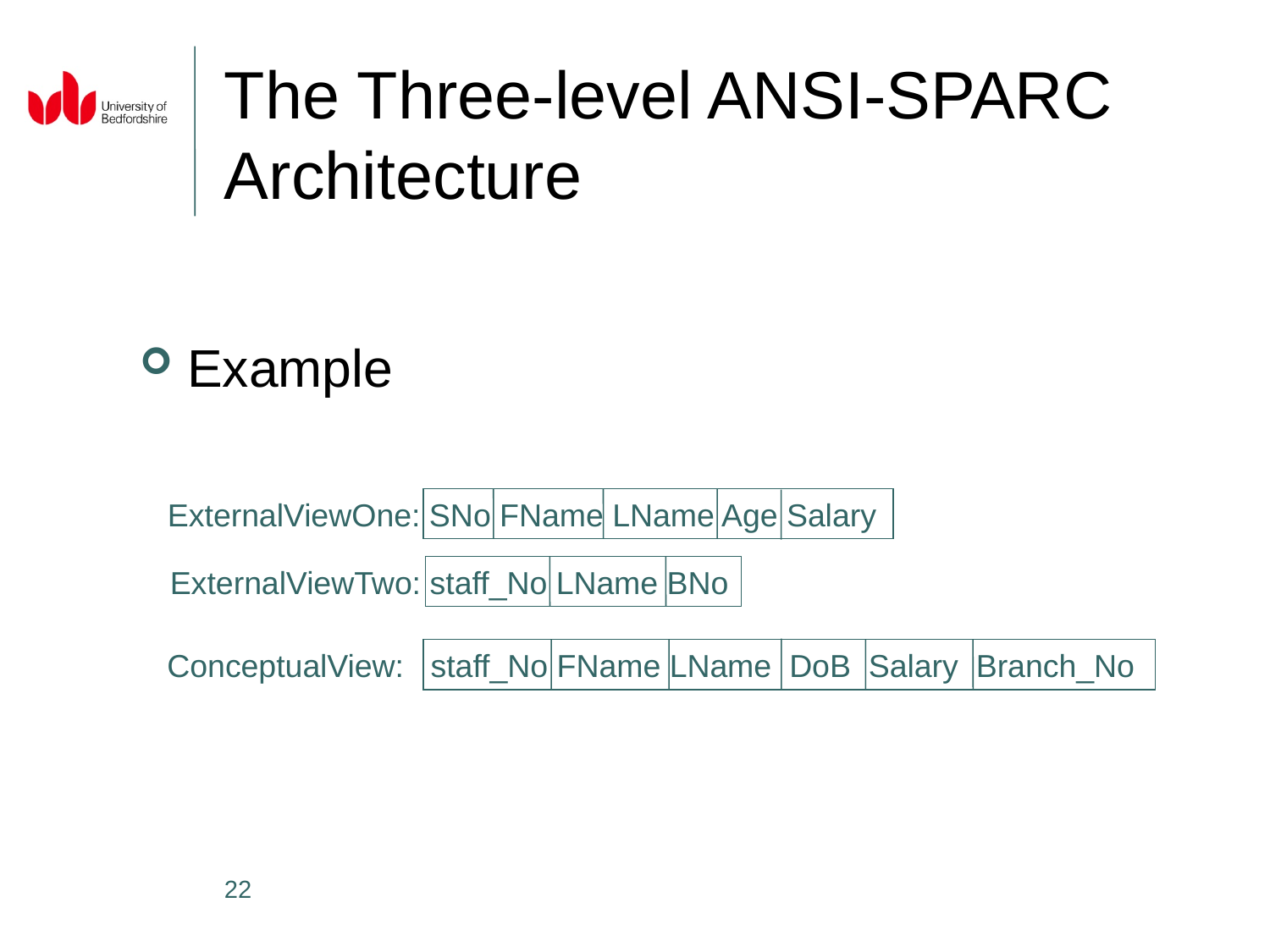

# The Three-level ANSI-SPARC Architecture
Example
ExternalViewOne: SNo FName LName Age Salary

ExternalViewTwo: staff_No LName BNo

ConceptualView:   staff_No FName LName  DoB  Salary  Branch_No

22